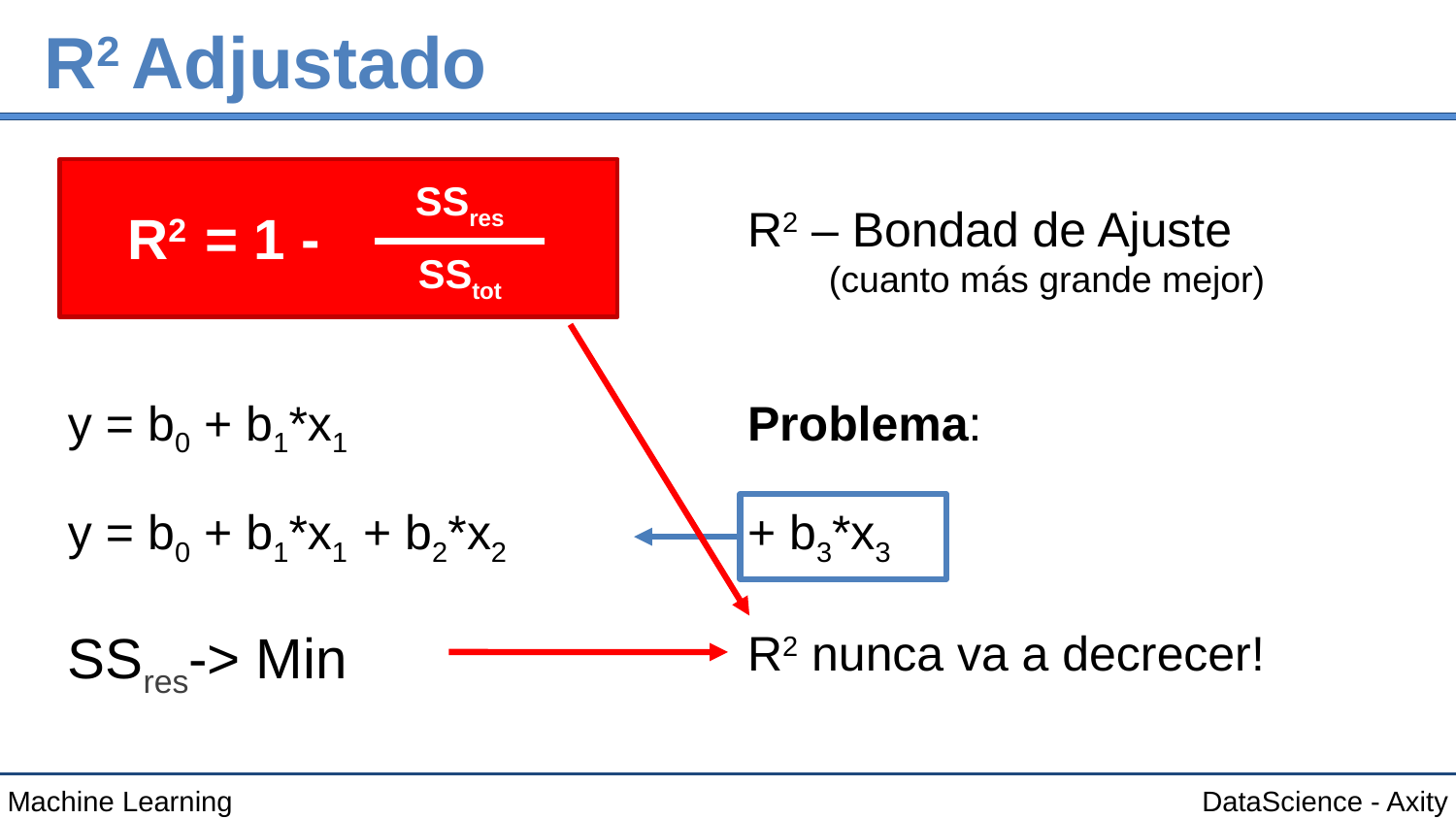

# R2 Adjustado

SSres
R2  = 1 -

SStot
R2 – Bondad de Ajuste
        (cuanto más grande mejor)

y = b0 + b1*x1
Problema:
y = b0 + b1*x1  + b2*x2
+ b3*x3

SSres-> Min
R2 nunca va a decrecer!